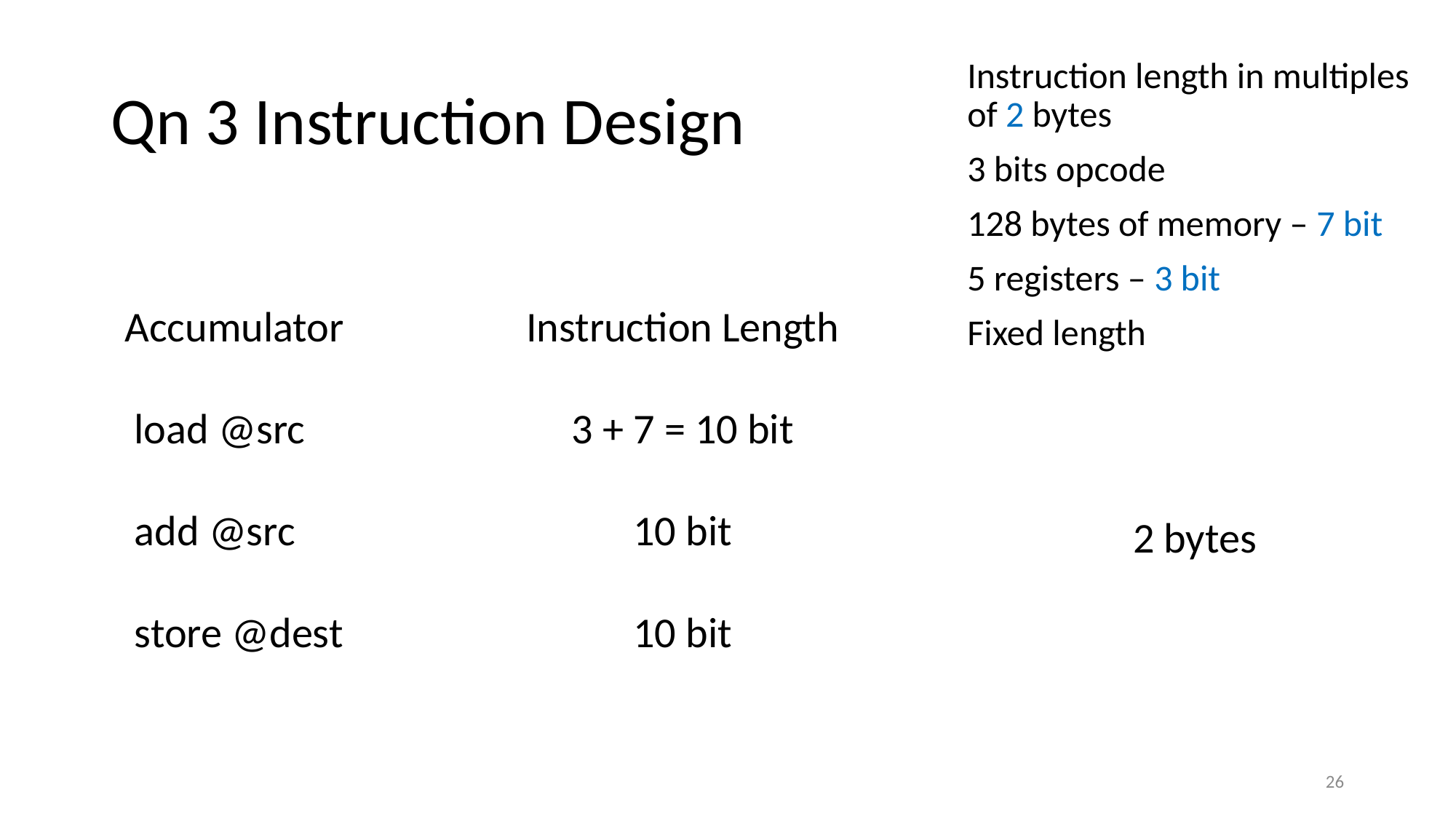

# Qn 3 Instruction Design
Instruction length in multiples of 2 bytes
3 bits opcode
128 bytes of memory – 7 bit
5 registers – 3 bit
Fixed length

Accumulator

 load @src

 add @src

 store @dest
Instruction Length

3 + 7 = 10 bit

10 bit

10 bit
2 bytes
26